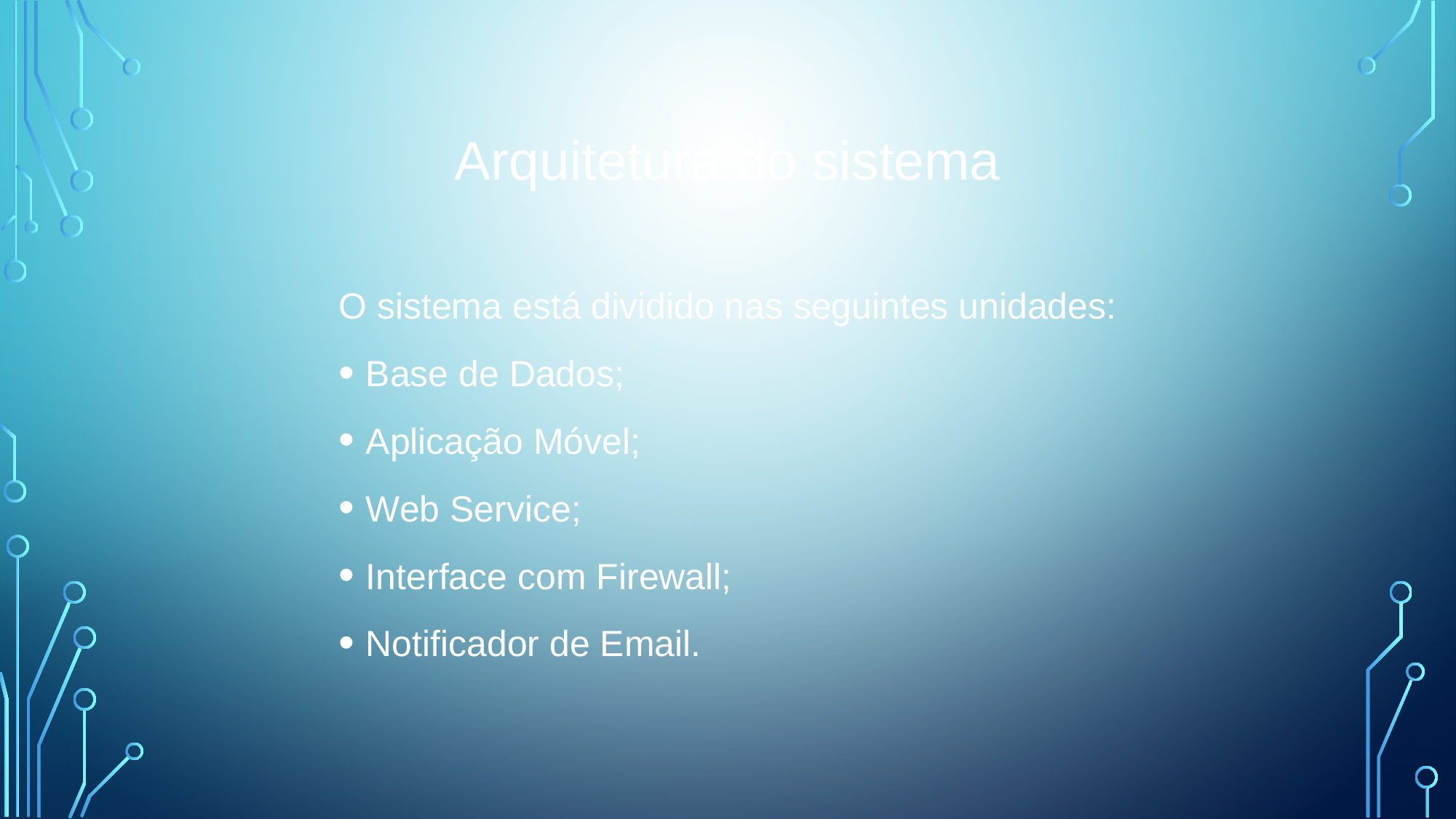

Arquitetura do sistema
O sistema está dividido nas seguintes unidades:
Base de Dados;
Aplicação Móvel;
Web Service;
Interface com Firewall;
Notificador de Email.